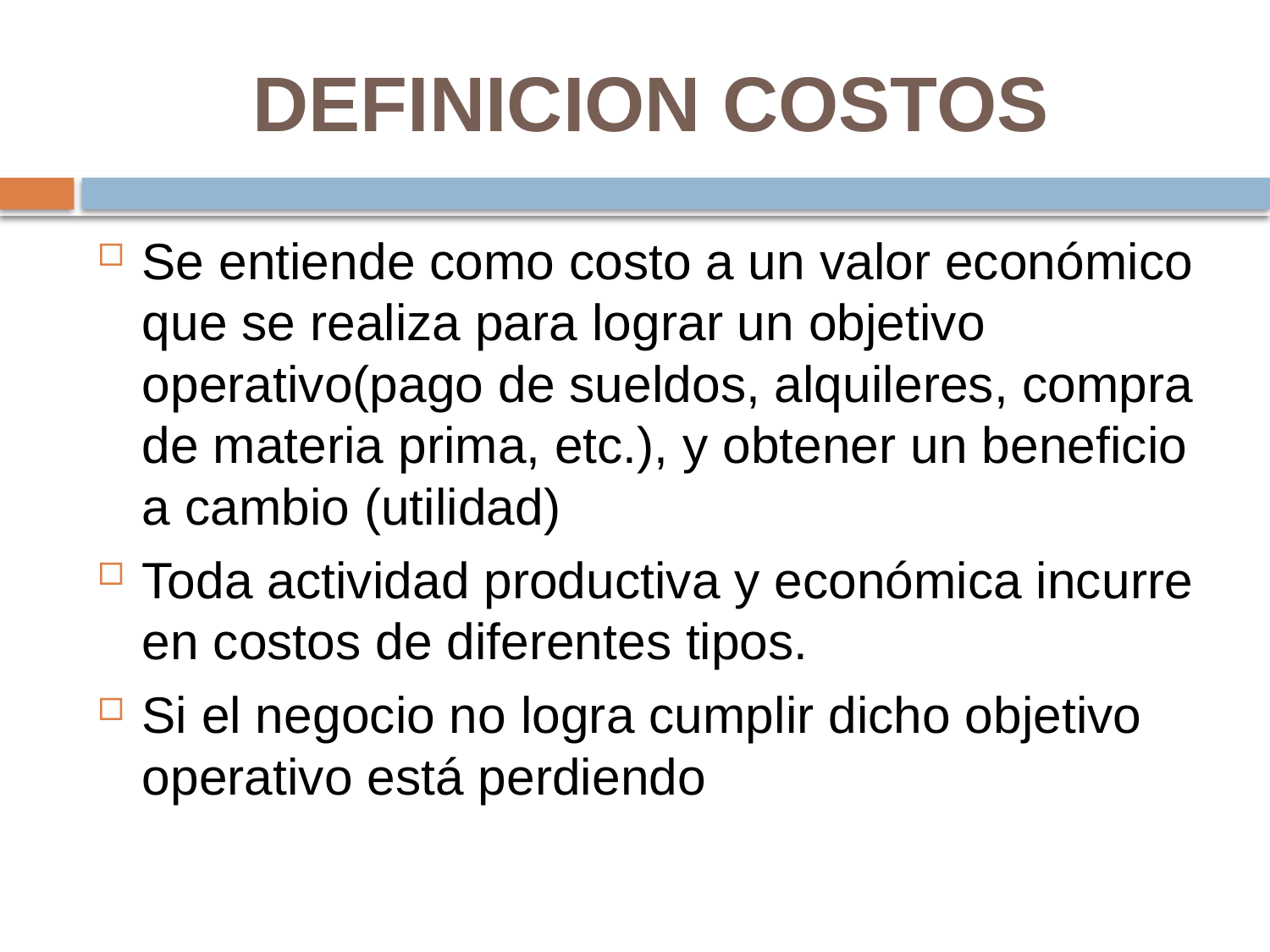

# DEFINICION COSTOS
Se entiende como costo a un valor económico que se realiza para lograr un objetivo operativo(pago de sueldos, alquileres, compra de materia prima, etc.), y obtener un beneficio a cambio (utilidad)
Toda actividad productiva y económica incurre en costos de diferentes tipos.
Si el negocio no logra cumplir dicho objetivo operativo está perdiendo